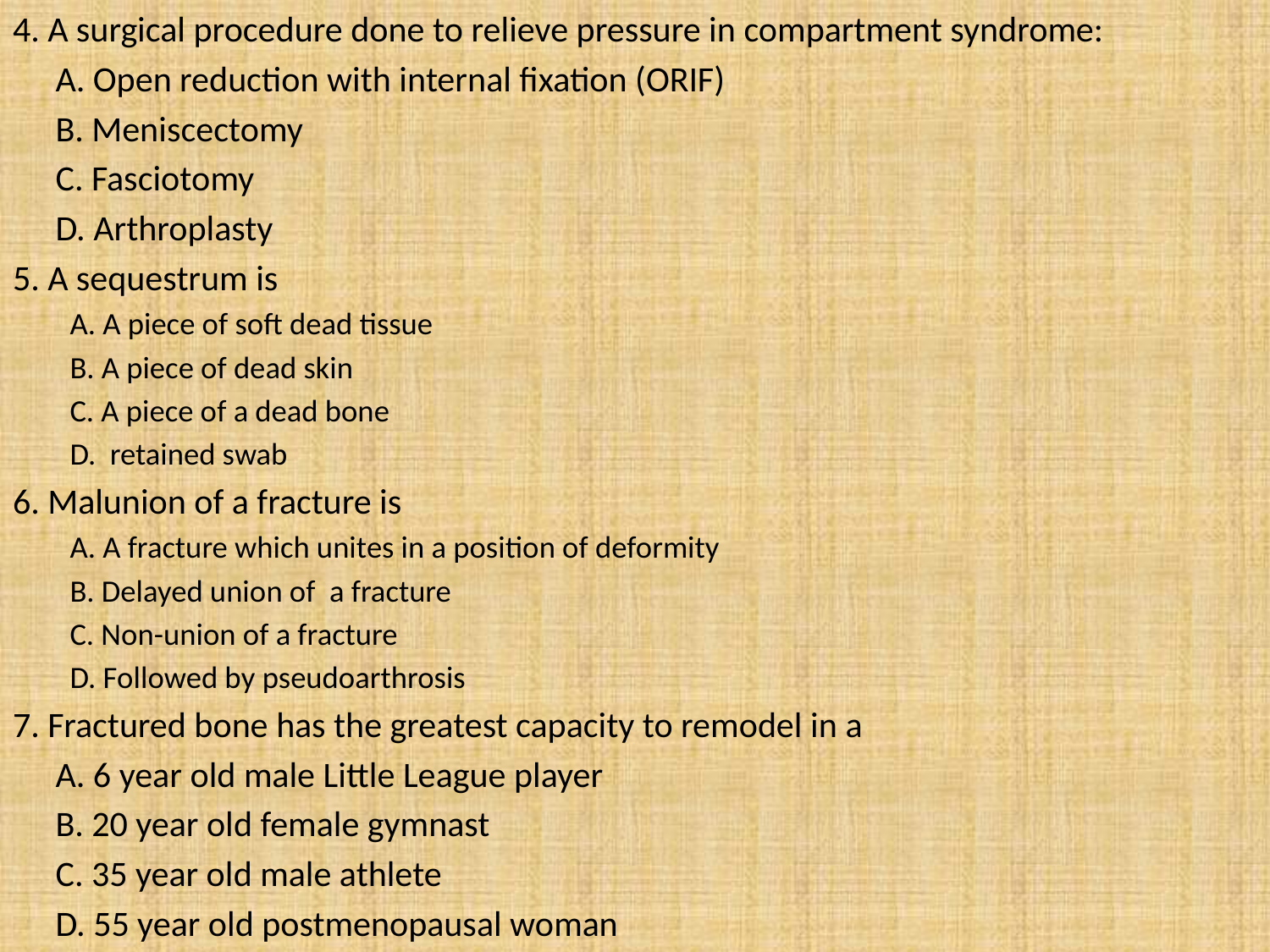

4. A surgical procedure done to relieve pressure in compartment syndrome:
	A. Open reduction with internal fixation (ORIF)
	B. Meniscectomy
	C. Fasciotomy
	D. Arthroplasty
5. A sequestrum is
A. A piece of soft dead tissue
B. A piece of dead skin
C. A piece of a dead bone
D.  retained swab
6. Malunion of a fracture is
A. A fracture which unites in a position of deformity
B. Delayed union of  a fracture
C. Non-union of a fracture
D. Followed by pseudoarthrosis
7. Fractured bone has the greatest capacity to remodel in a
	A. 6 year old male Little League player
	B. 20 year old female gymnast
	C. 35 year old male athlete
	D. 55 year old postmenopausal woman

#